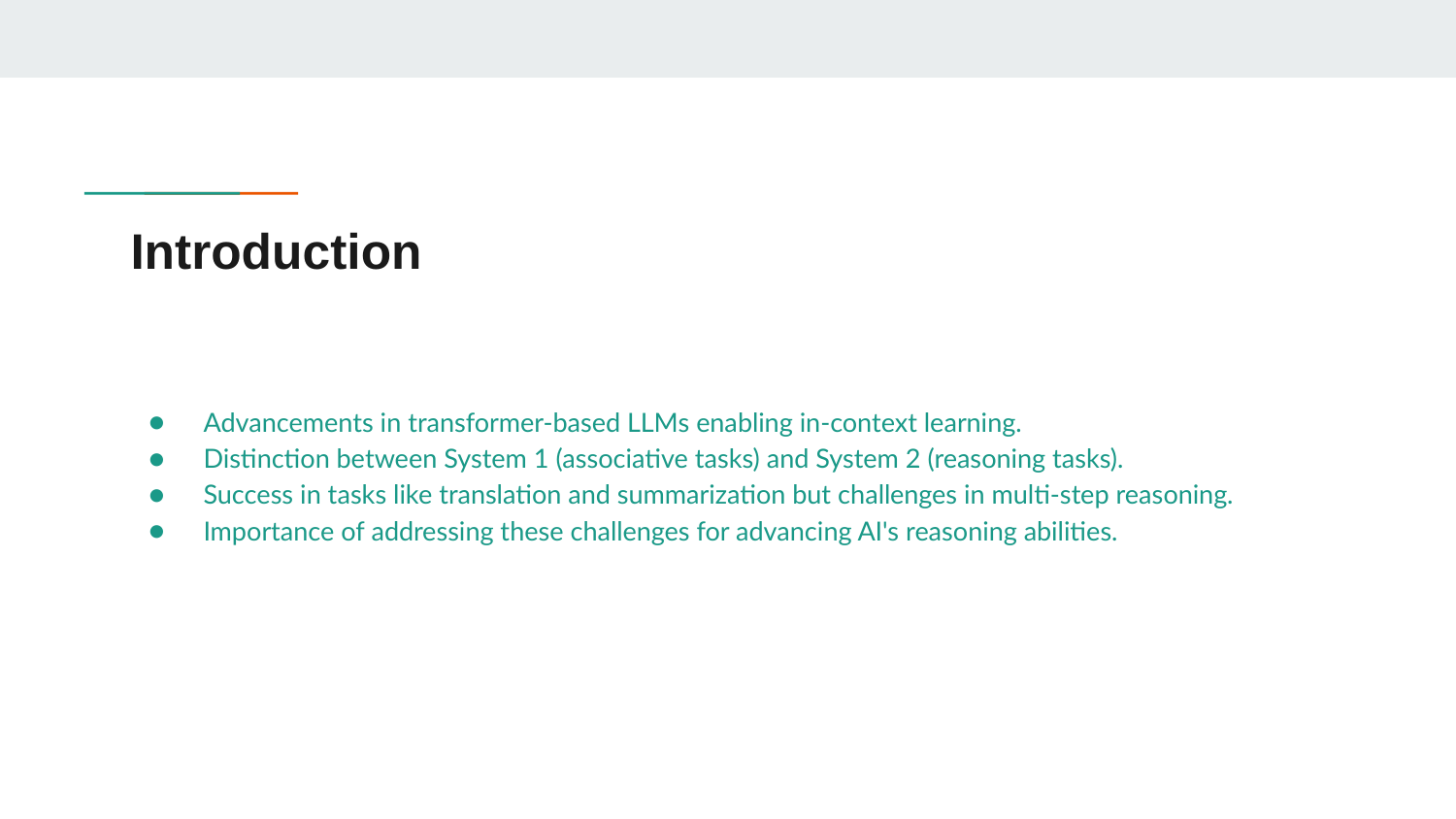

# Introduction

Advancements in transformer-based LLMs enabling in-context learning.
Distinction between System 1 (associative tasks) and System 2 (reasoning tasks).
Success in tasks like translation and summarization but challenges in multi-step reasoning.
Importance of addressing these challenges for advancing AI's reasoning abilities.